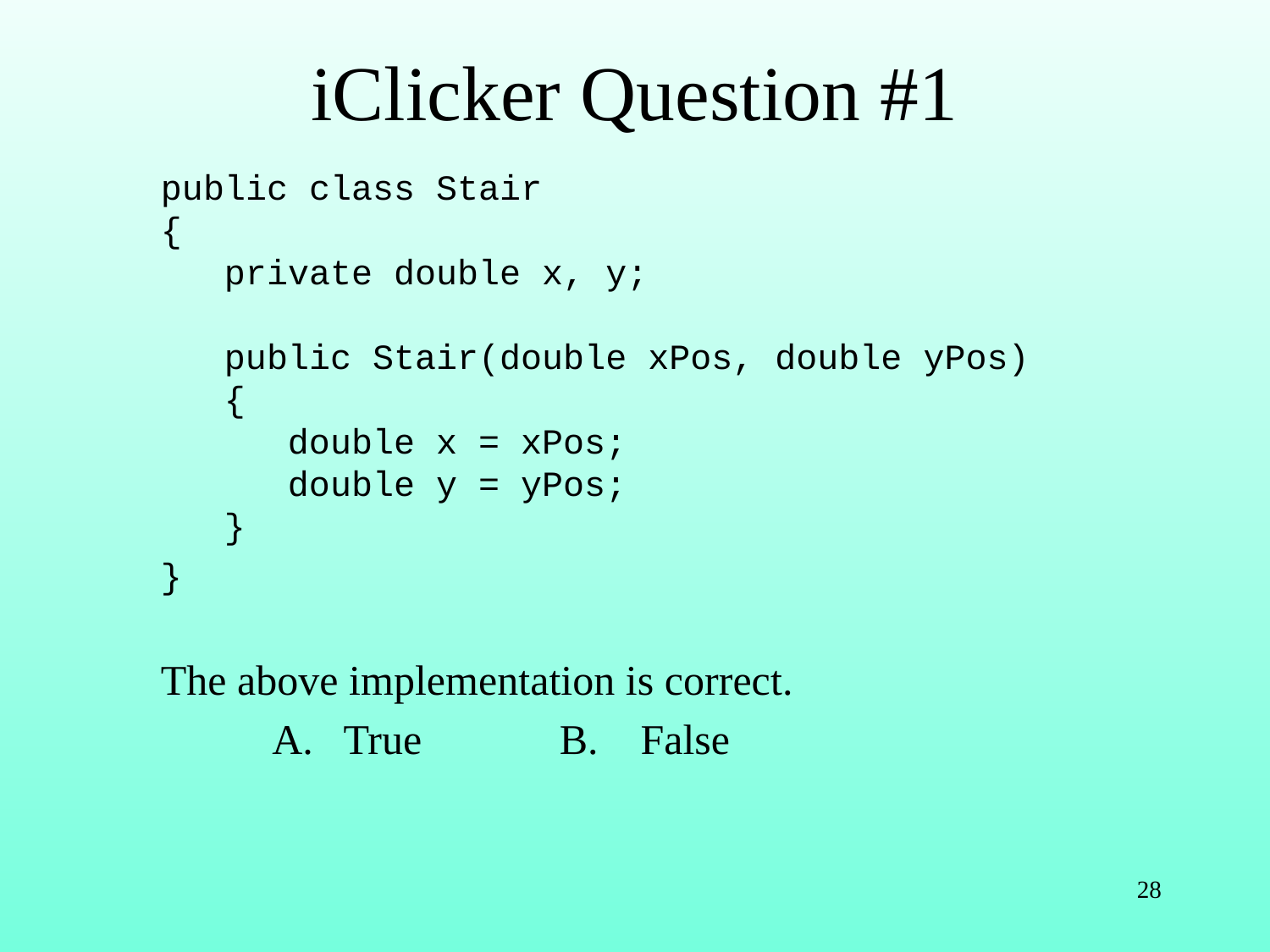

# iClicker Question #1
public class Stair
{
   private double x, y;

   public Stair(double xPos, double yPos)
   {
      double x = xPos;
      double y = yPos;
   }
}

The above implementation is correct.
True             B.    False
28